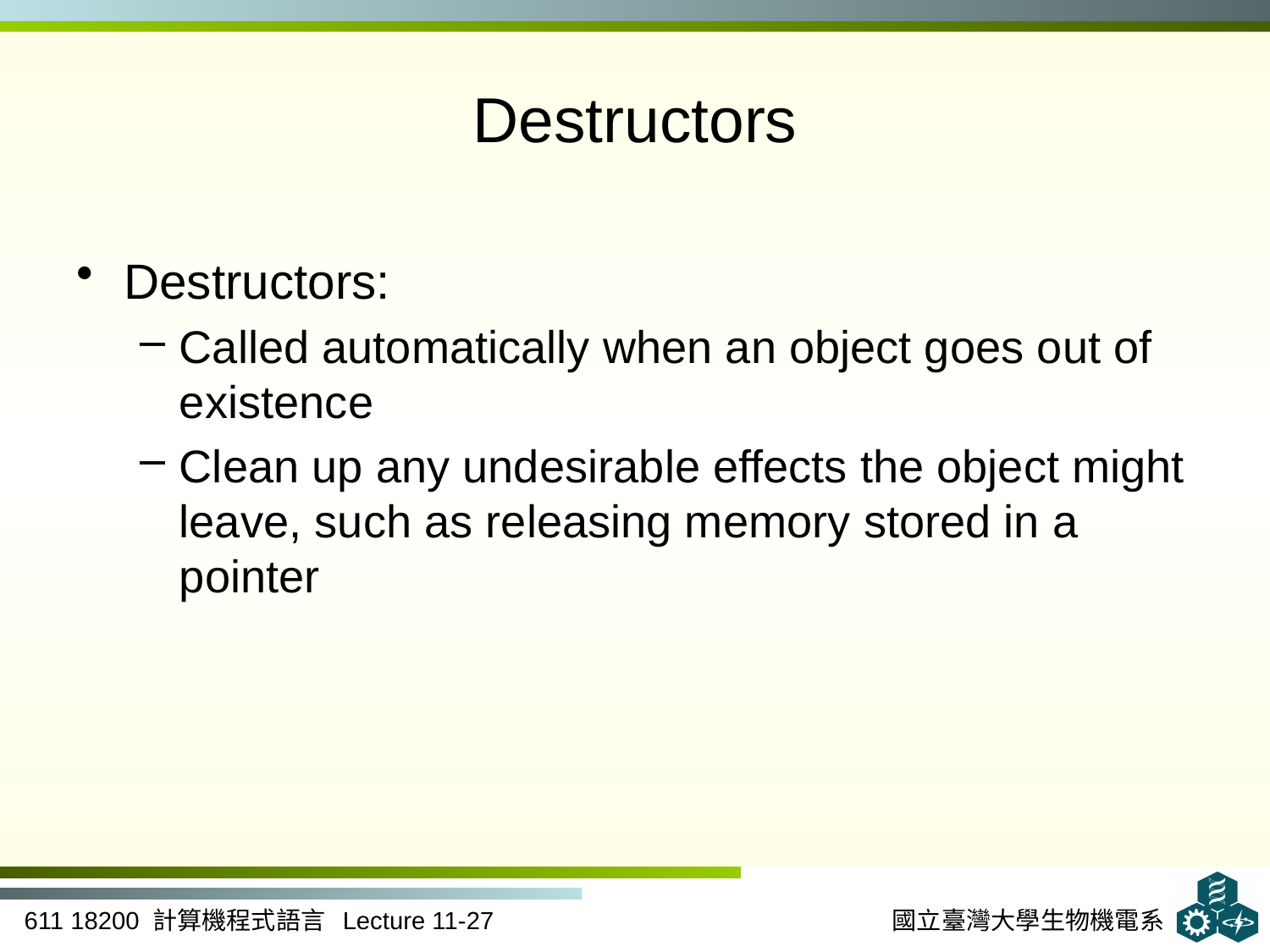

# Destructors
Destructors:
Called automatically when an object goes out of existence
Clean up any undesirable effects the object might leave, such as releasing memory stored in a pointer

27